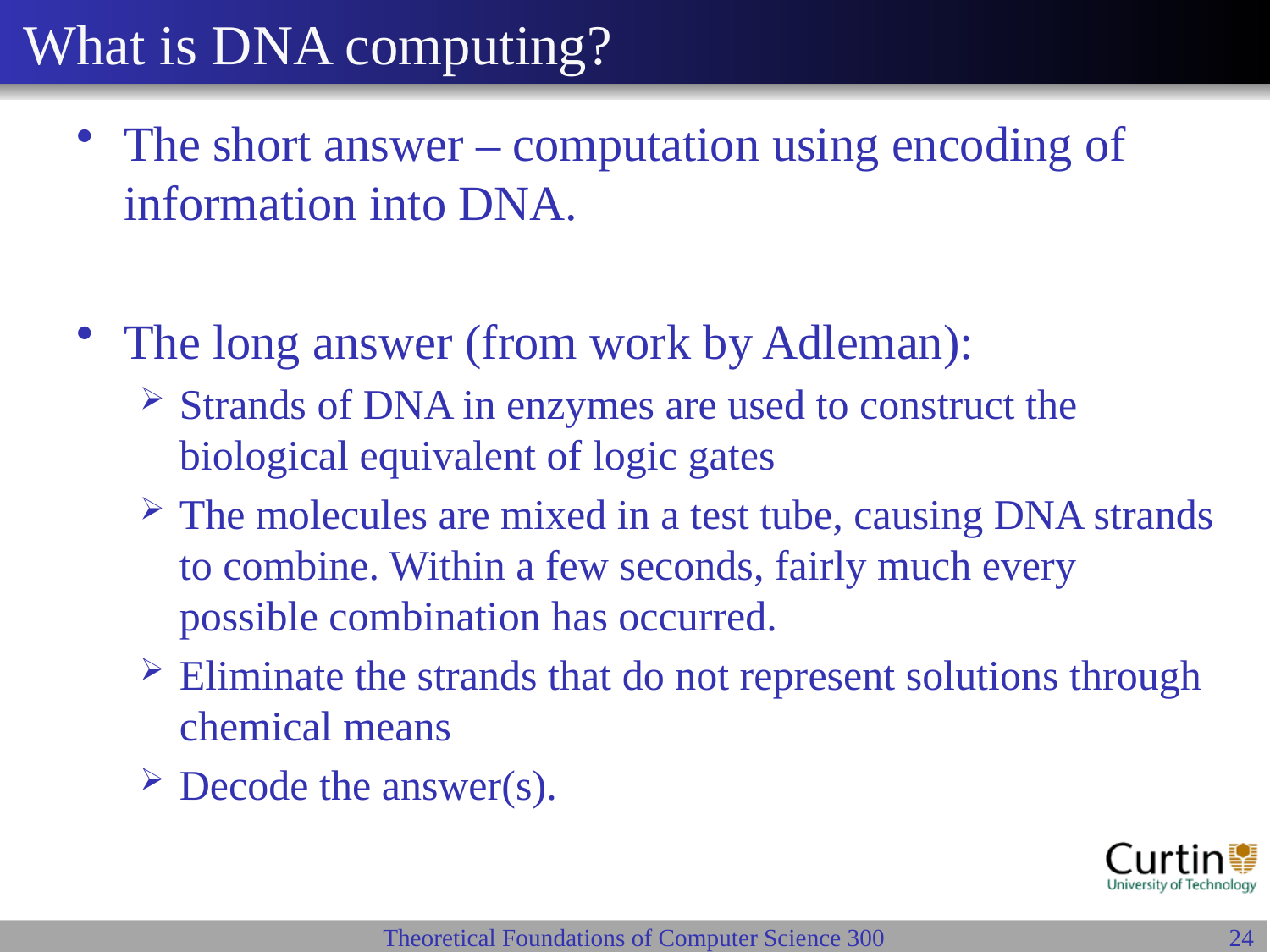

# What is DNA computing?
The short answer – computation using encoding of information into DNA.

The long answer (from work by Adleman):
Strands of DNA in enzymes are used to construct the biological equivalent of logic gates
The molecules are mixed in a test tube, causing DNA strands to combine. Within a few seconds, fairly much every possible combination has occurred.
Eliminate the strands that do not represent solutions through chemical means
Decode the answer(s).